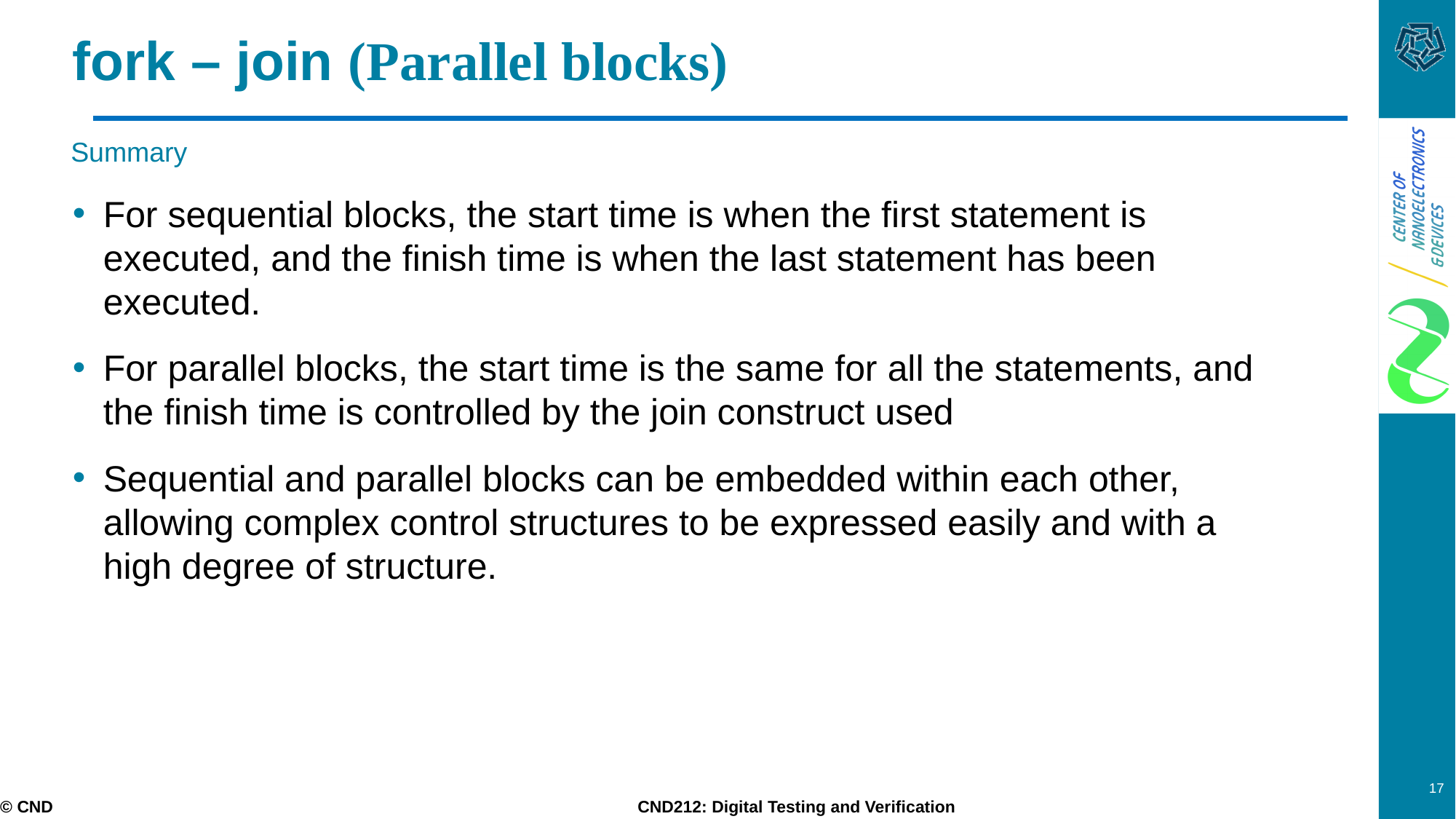

# fork – join (Parallel blocks)
Summary
For sequential blocks, the start time is when the first statement is executed, and the finish time is when the last statement has been executed.
For parallel blocks, the start time is the same for all the statements, and the finish time is controlled by the join construct used
Sequential and parallel blocks can be embedded within each other, allowing complex control structures to be expressed easily and with a high degree of structure.
17
© CND                                                                                                                            CND212: Digital Testing and Verification